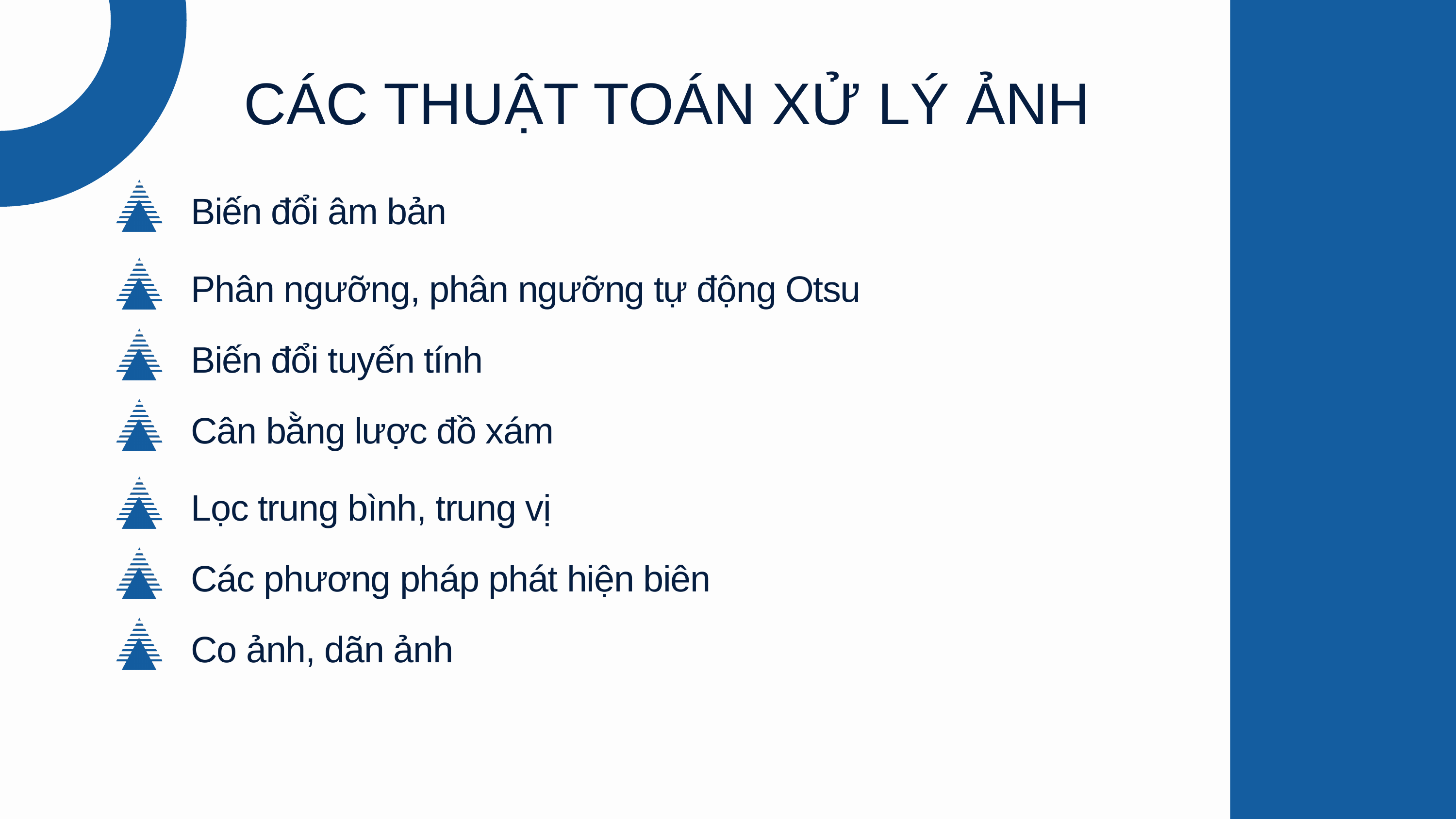

CÁC THUẬT TOÁN XỬ LÝ ẢNH
Biến đổi âm bản

Phân ngưỡng, phân ngưỡng tự động Otsu

Biến đổi tuyến tính

Cân bằng lược đồ xám

Lọc trung bình, trung vị

Các phương pháp phát hiện biên

Co ảnh, dãn ảnh